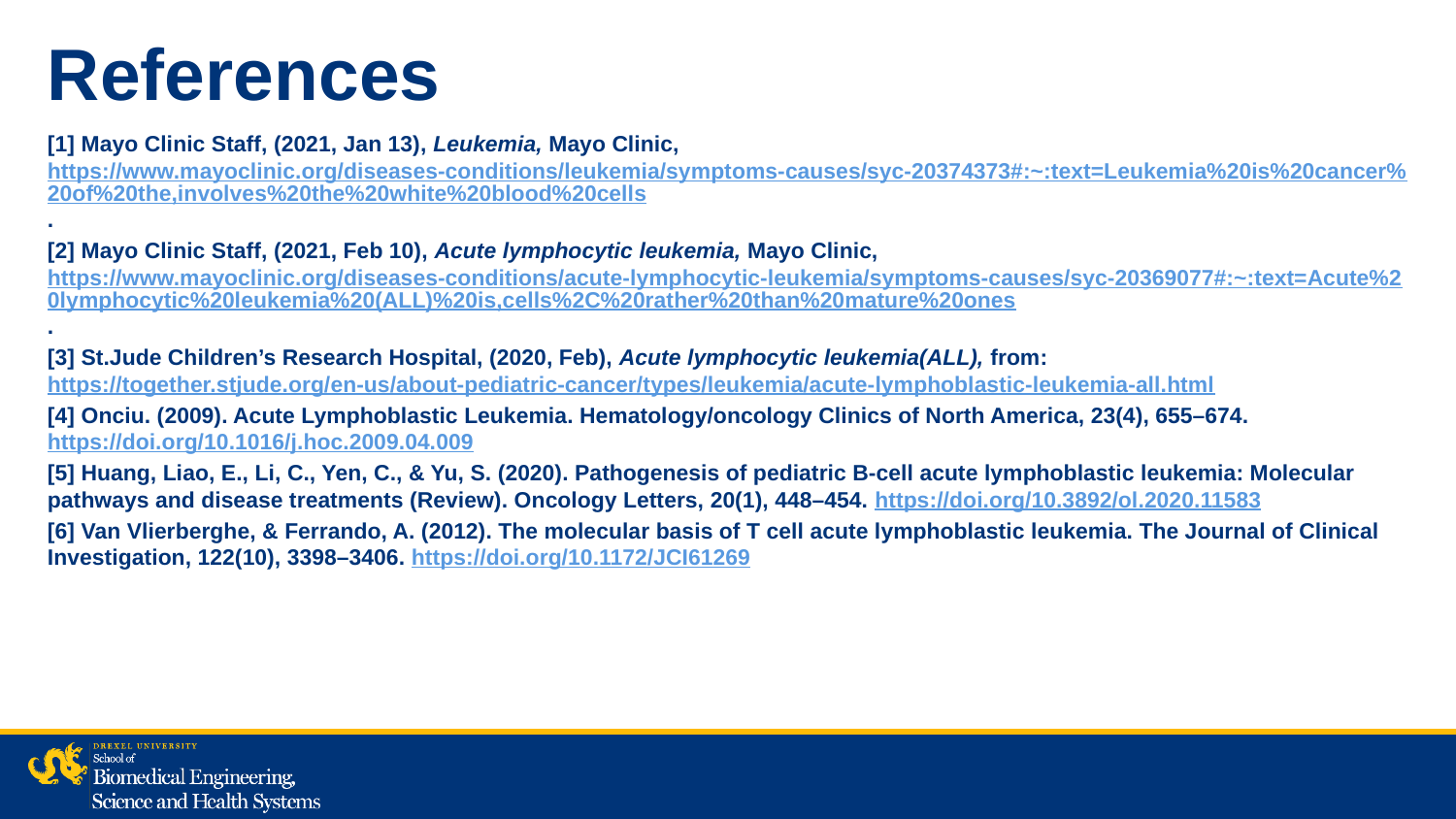

References
[1] Mayo Clinic Staff, (2021, Jan 13), Leukemia, Mayo Clinic, https://www.mayoclinic.org/diseases-conditions/leukemia/symptoms-causes/syc-20374373#:~:text=Leukemia%20is%20cancer%20of%20the,involves%20the%20white%20blood%20cells.
[2] Mayo Clinic Staff, (2021, Feb 10), Acute lymphocytic leukemia, Mayo Clinic, https://www.mayoclinic.org/diseases-conditions/acute-lymphocytic-leukemia/symptoms-causes/syc-20369077#:~:text=Acute%20lymphocytic%20leukemia%20(ALL)%20is,cells%2C%20rather%20than%20mature%20ones.
[3] St.Jude Children’s Research Hospital, (2020, Feb), Acute lymphocytic leukemia(ALL), from: https://together.stjude.org/en-us/about-pediatric-cancer/types/leukemia/acute-lymphoblastic-leukemia-all.html
[4] Onciu. (2009). Acute Lymphoblastic Leukemia. Hematology/oncology Clinics of North America, 23(4), 655–674. https://doi.org/10.1016/j.hoc.2009.04.009
[5] Huang, Liao, E., Li, C., Yen, C., & Yu, S. (2020). Pathogenesis of pediatric B‑cell acute lymphoblastic leukemia: Molecular pathways and disease treatments (Review). Oncology Letters, 20(1), 448–454. https://doi.org/10.3892/ol.2020.11583
[6] Van Vlierberghe, & Ferrando, A. (2012). The molecular basis of T cell acute lymphoblastic leukemia. The Journal of Clinical Investigation, 122(10), 3398–3406. https://doi.org/10.1172/JCI61269